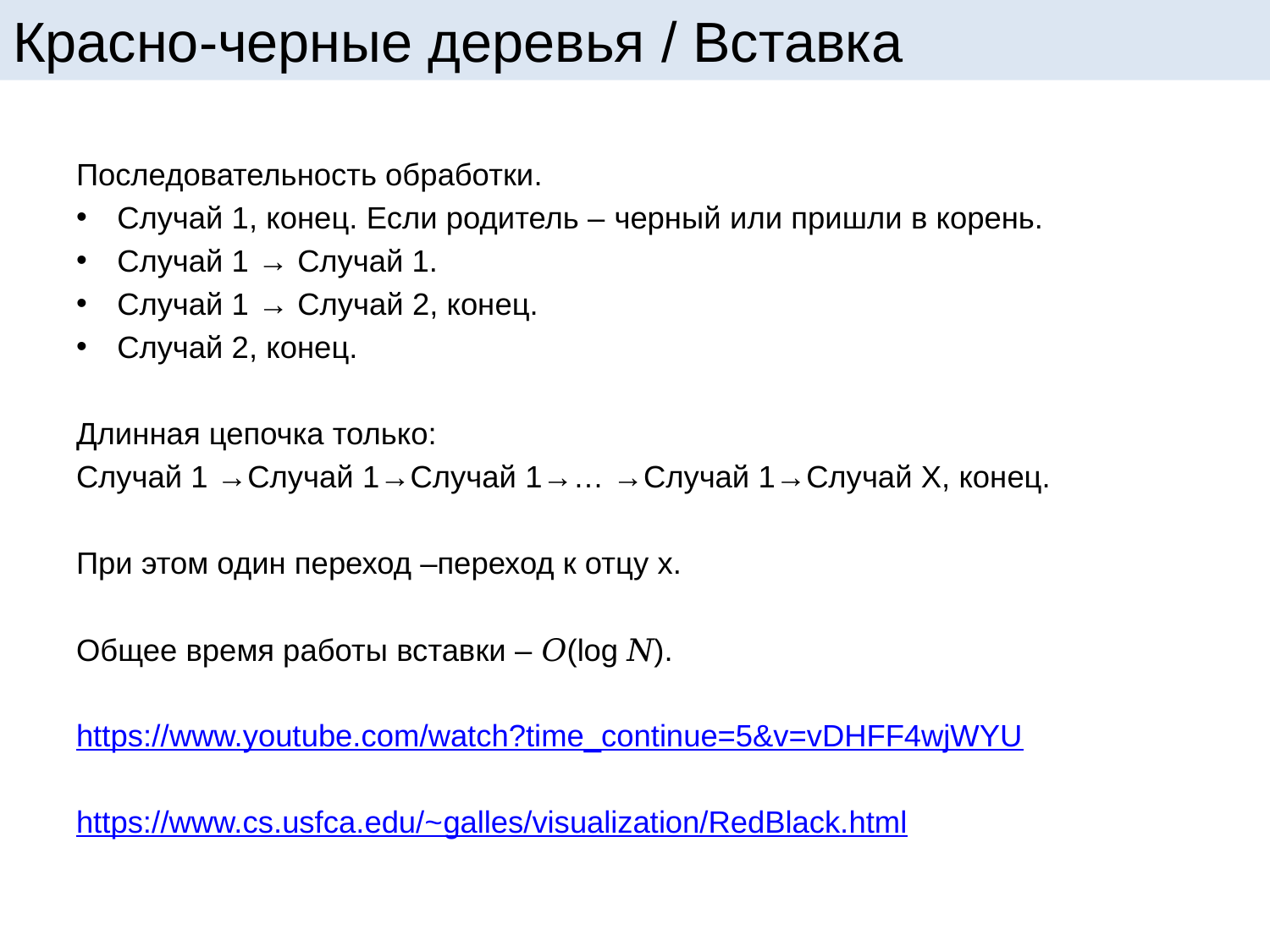

# Красно-черные деревья / Вставка
Последовательность обработки.
Случай 1, конец. Если родитель – черный или пришли в корень.
Случай 1 → Случай 1.
Случай 1 → Случай 2, конец.
Случай 2, конец.

Длинная цепочка только:
Случай 1 →Случай 1→Случай 1→… →Случай 1→Случай X, конец.

При этом один переход –переход к отцу x.

Общее время работы вставки – 𝑂(log 𝑁).

https://www.youtube.com/watch?time_continue=5&v=vDHFF4wjWYU

https://www.cs.usfca.edu/~galles/visualization/RedBlack.html